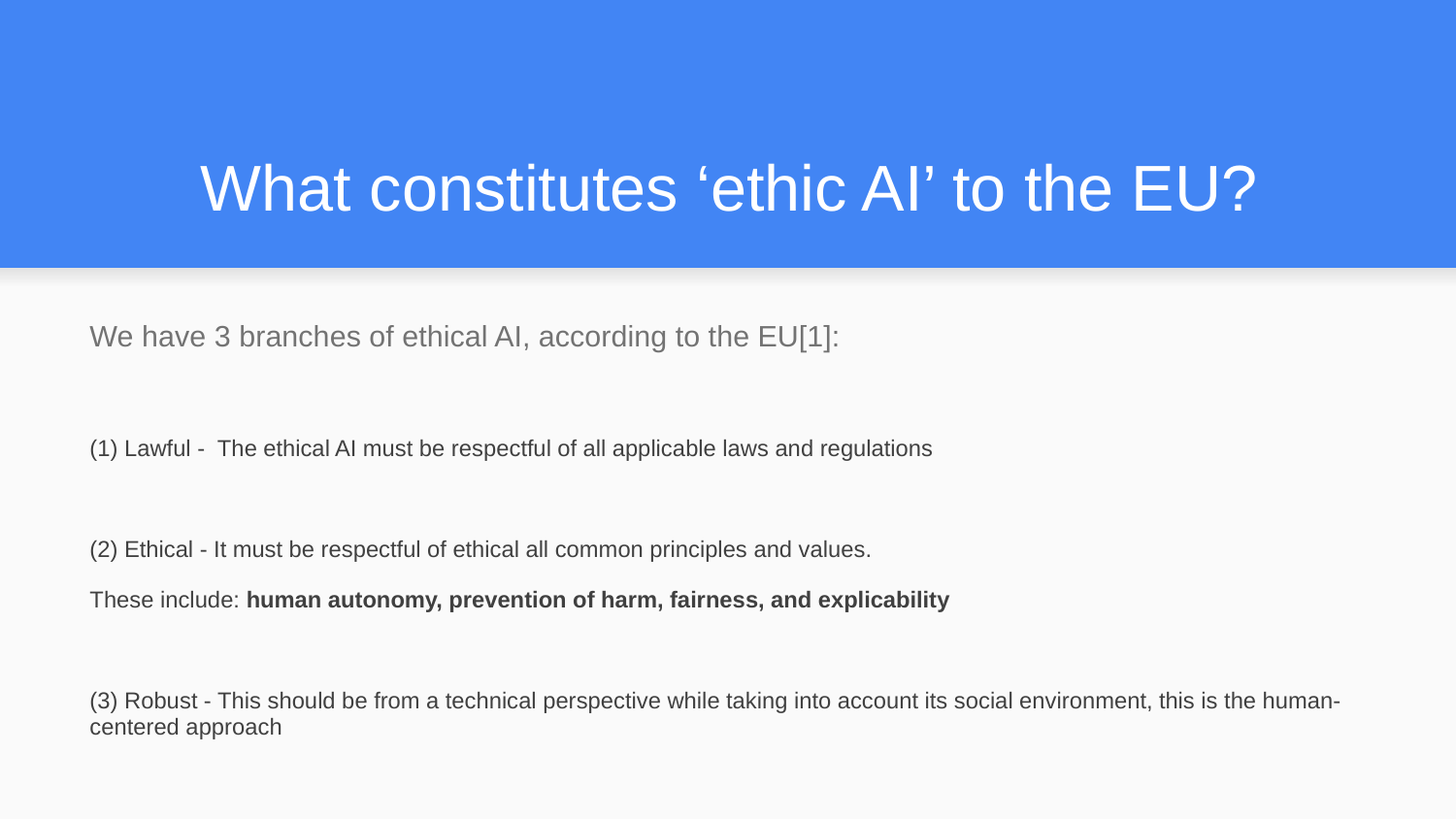

# What constitutes ‘ethic AI’ to the EU?
We have 3 branches of ethical AI, according to the EU[1]:

(1) Lawful -  The ethical AI must be respectful of all applicable laws and regulations

(2) Ethical - It must be respectful of ethical all common principles and values.
These include: human autonomy, prevention of harm, fairness, and explicability

(3) Robust - This should be from a technical perspective while taking into account its social environment, this is the human-centered approach